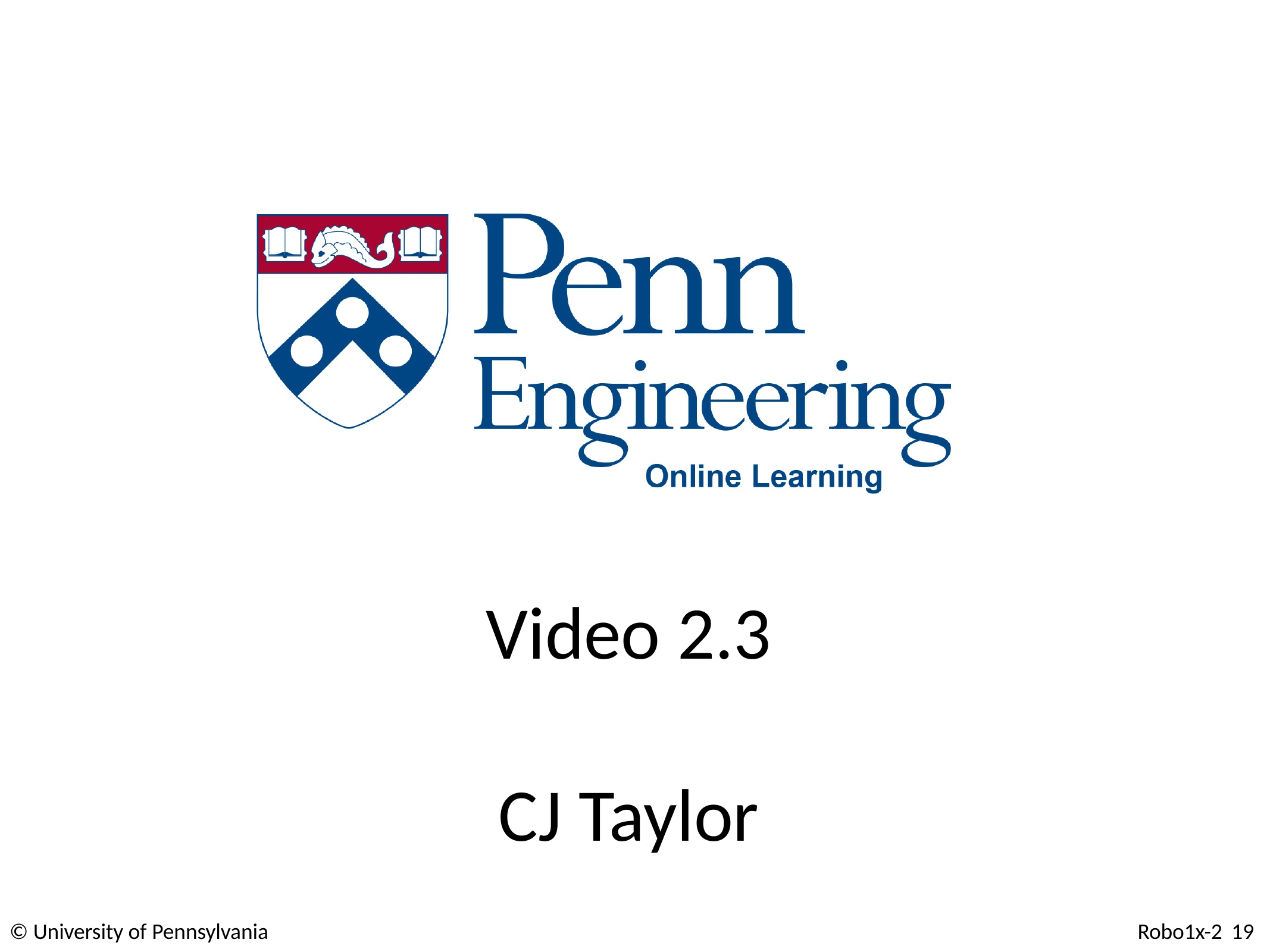

Video 2.3

CJ Taylor
© University of Pennsylvania
Robo1x-2 19